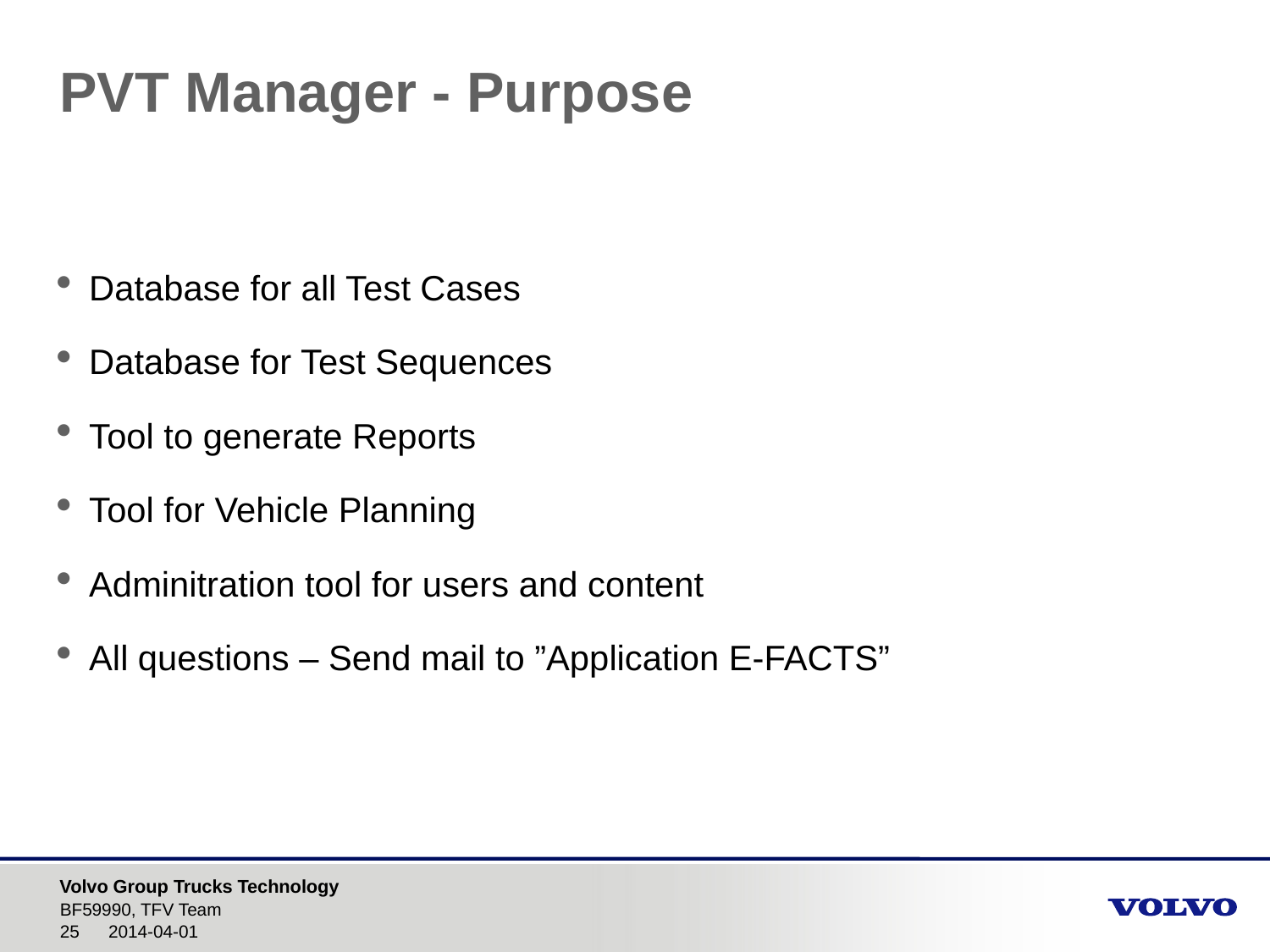

# PVT Manager - Purpose
Database for all Test Cases
Database for Test Sequences
Tool to generate Reports
Tool for Vehicle Planning
Adminitration tool for users and content
All questions – Send mail to ”Application E-FACTS”
BF59990, TFV Team
2014-04-01
25